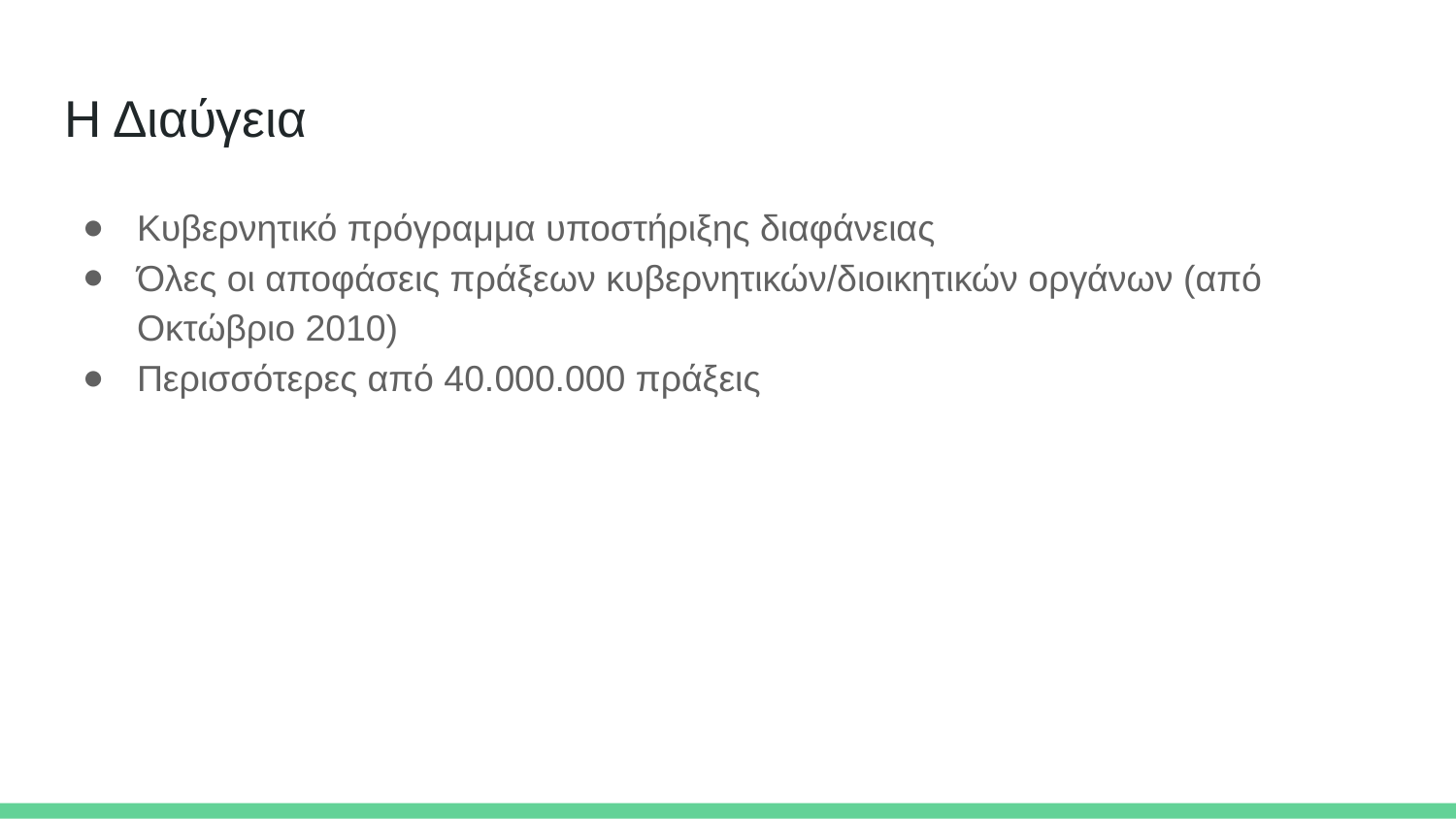

# Η Διαύγεια
Κυβερνητικό πρόγραμμα υποστήριξης διαφάνειας
Όλες οι αποφάσεις πράξεων κυβερνητικών/διοικητικών οργάνων (από Οκτώβριο 2010)
Περισσότερες από 40.000.000 πράξεις